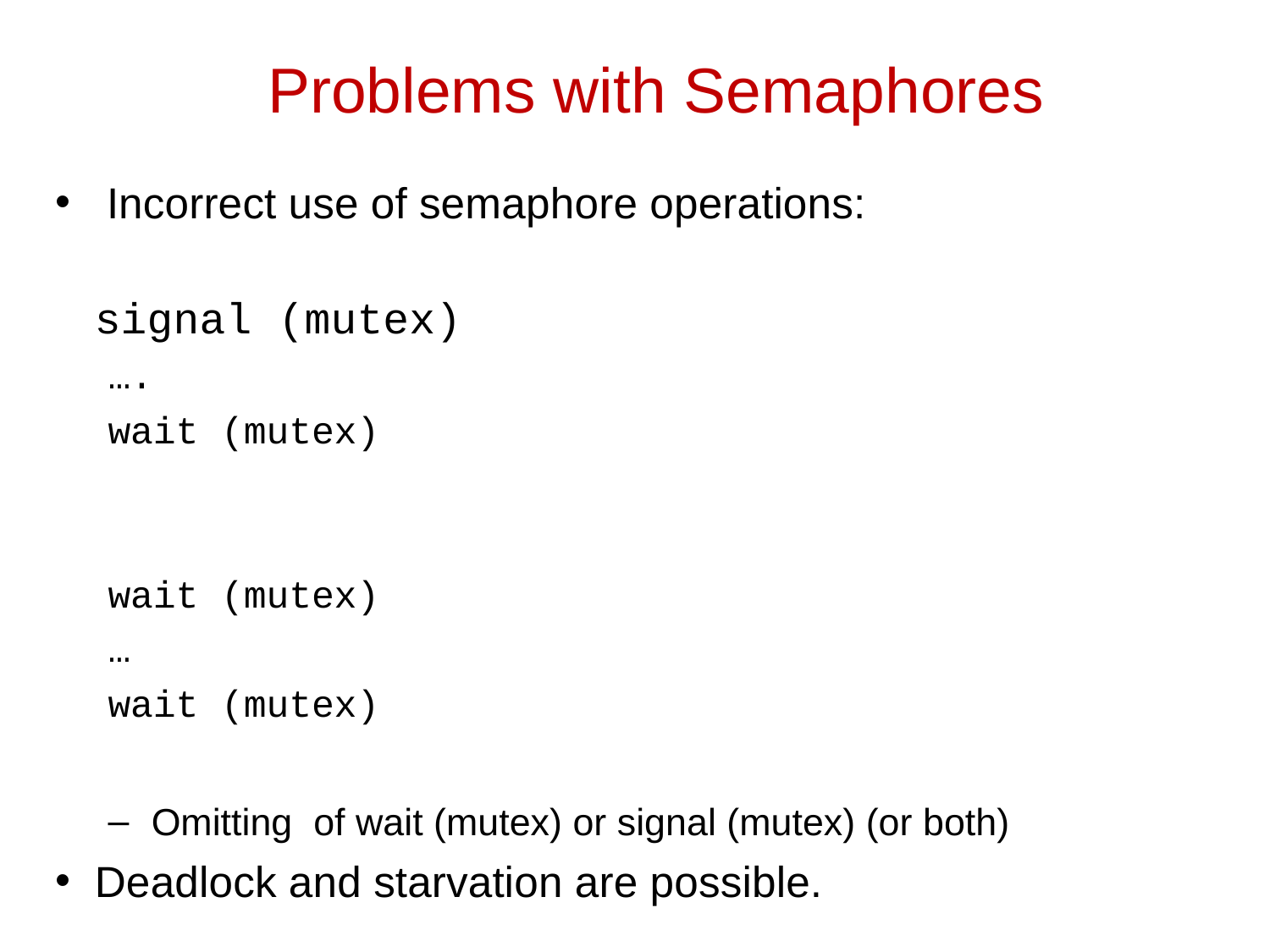

# Problems with Semaphores
 Incorrect use of semaphore operations:
	signal (mutex)
….
wait (mutex)

wait (mutex)
…
wait (mutex)

 Omitting  of wait (mutex) or signal (mutex) (or both)
Deadlock and starvation are possible.